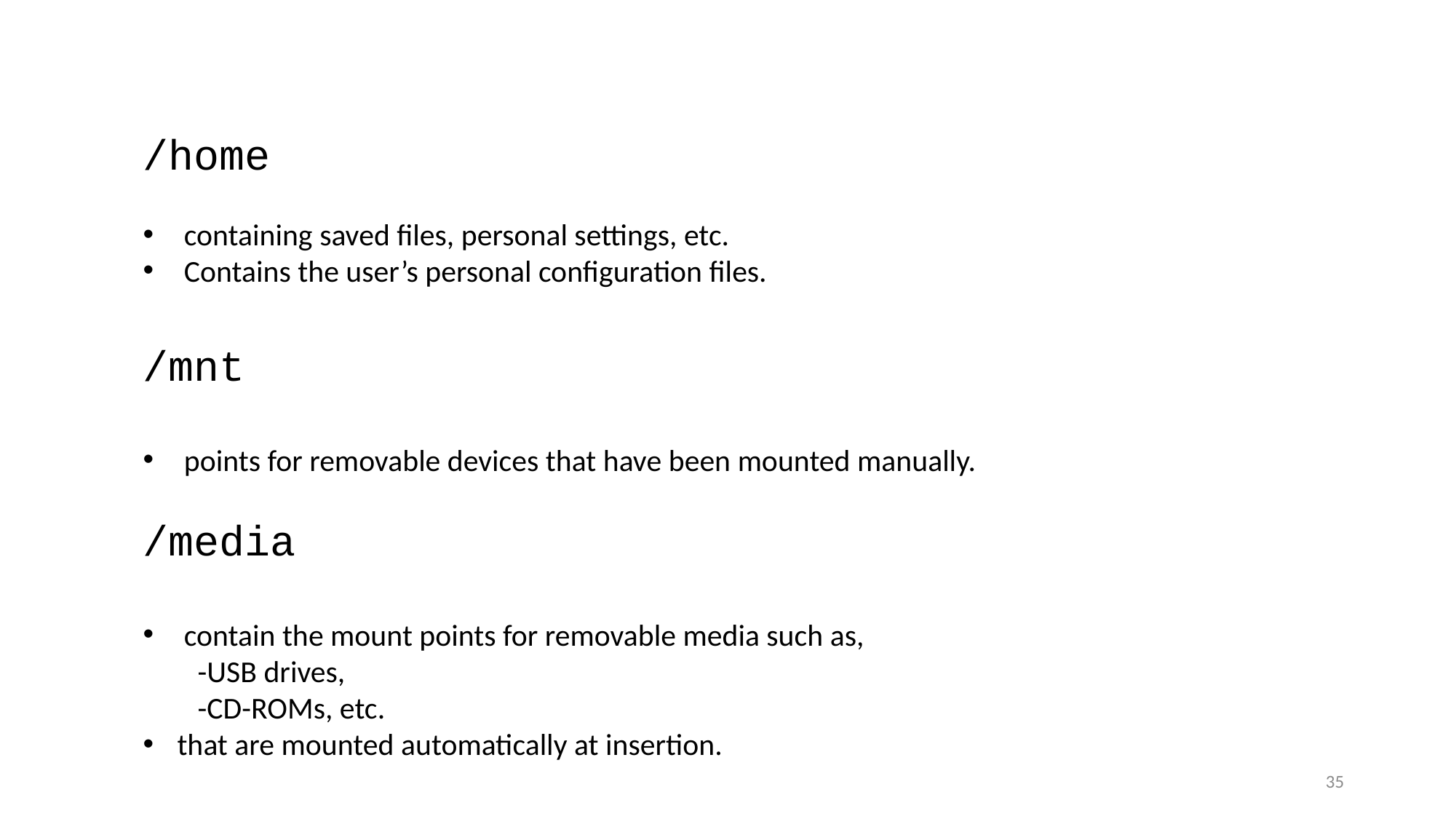

/home

containing saved files, personal settings, etc.
Contains the user’s personal configuration files.

/mnt

points for removable devices that have been mounted manually.

/media

contain the mount points for removable media such as,
-USB drives,
-CD-ROMs, etc.
that are mounted automatically at insertion.
35